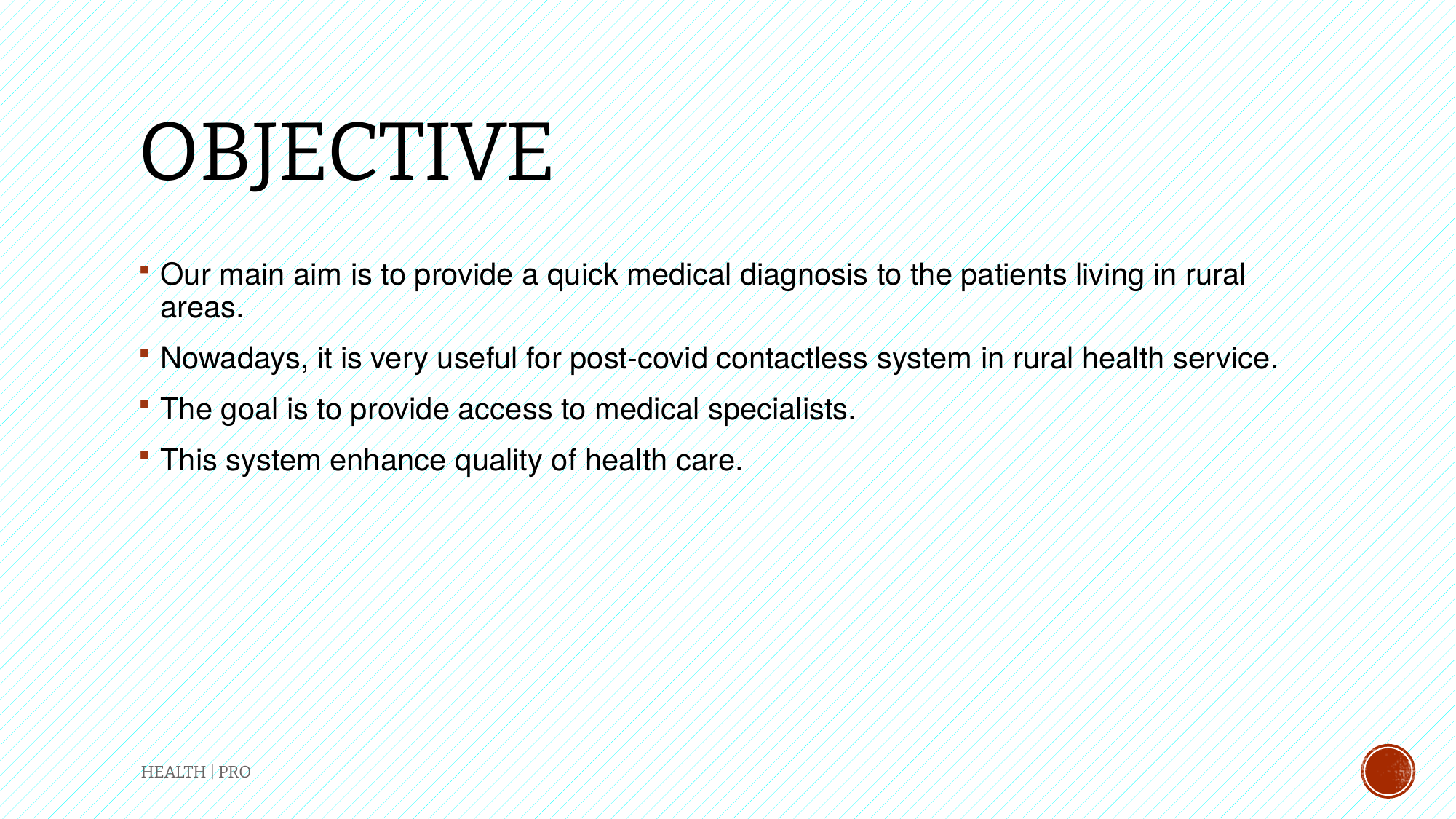

# OBJECTIVE
Our main aim is to provide a quick medical diagnosis to the patients living in rural areas.
Nowadays, it is very useful for post-covid contactless system in rural health service.
The goal is to provide access to medical specialists.
This system enhance quality of health care.

HEALTH | PRO